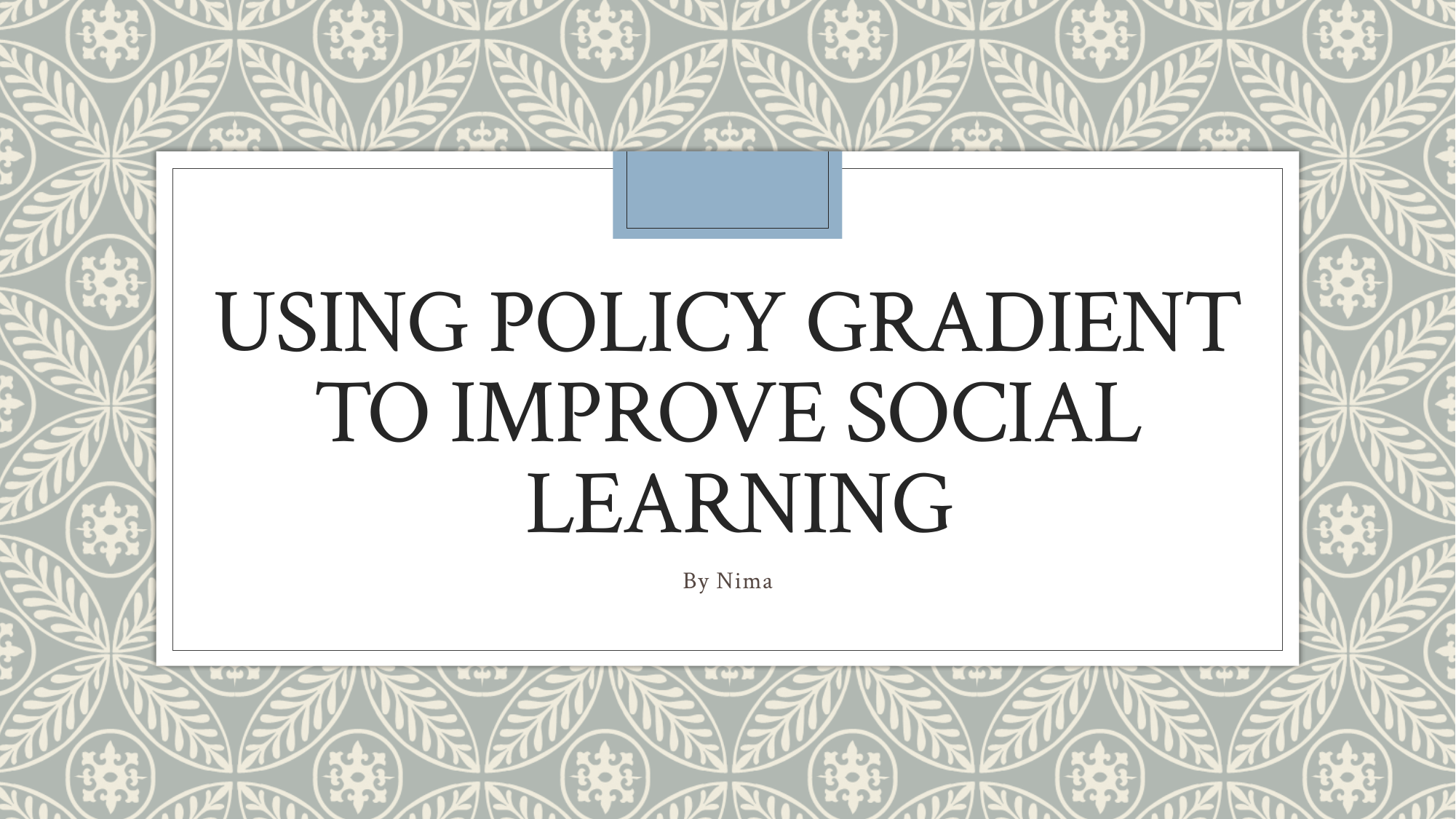

# Using policy gradient to improve social learning
By Nima